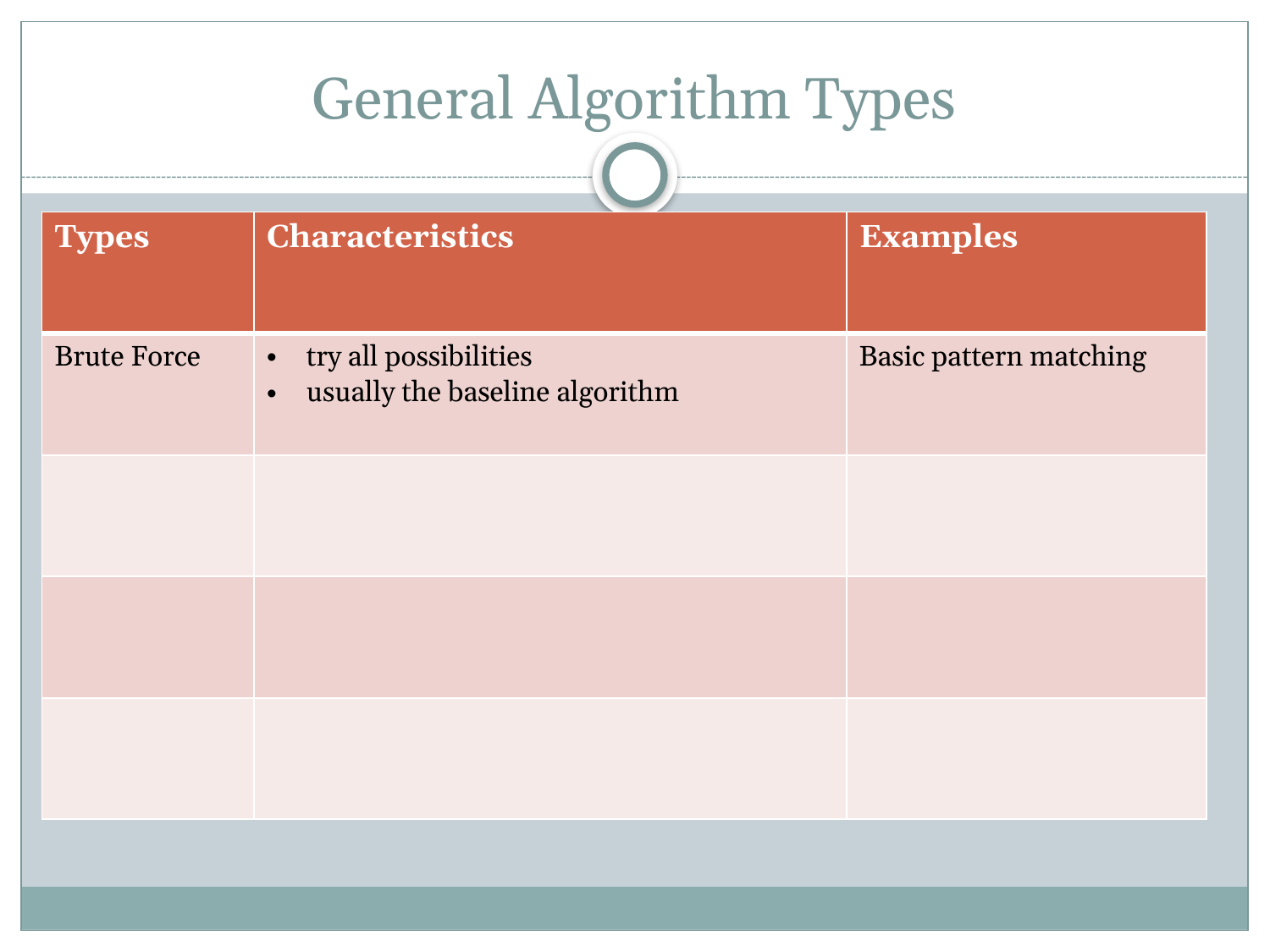

# General Algorithm Types
| Types | Characteristics | Examples |
| --- | --- | --- |
| Brute Force | try all possibilities usually the baseline algorithm | Basic pattern matching |
|  |  |  |
|  |  |  |
|  |  |  |